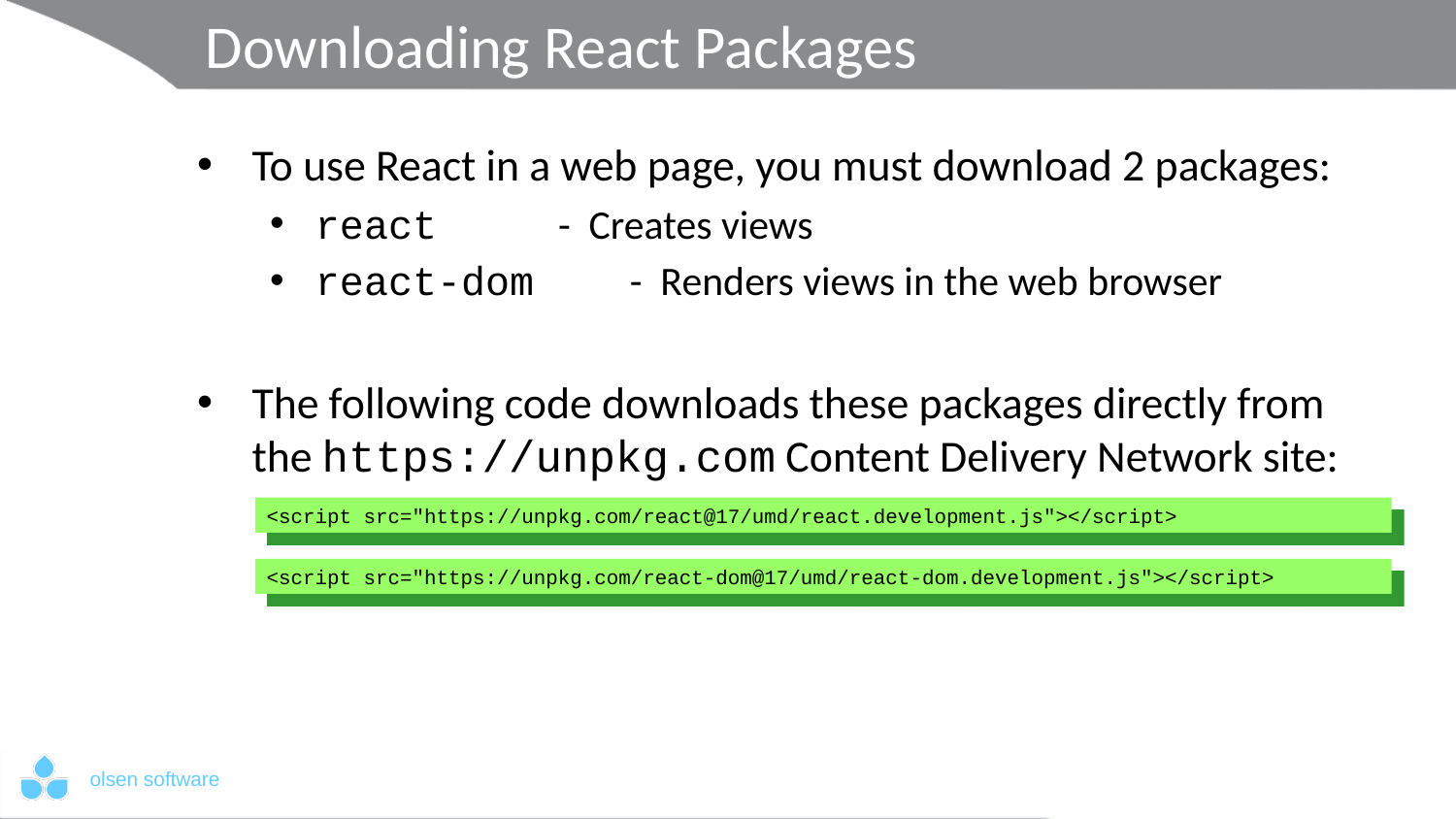

# Downloading React Packages
To use React in a web page, you must download 2 packages:
react     -  Creates views
react-dom	-  Renders views in the web browser

The following code downloads these packages directly from the https://unpkg.com Content Delivery Network site:
<script src="https://unpkg.com/react@17/umd/react.development.js"></script>
<script src="https://unpkg.com/react-dom@17/umd/react-dom.development.js"></script>